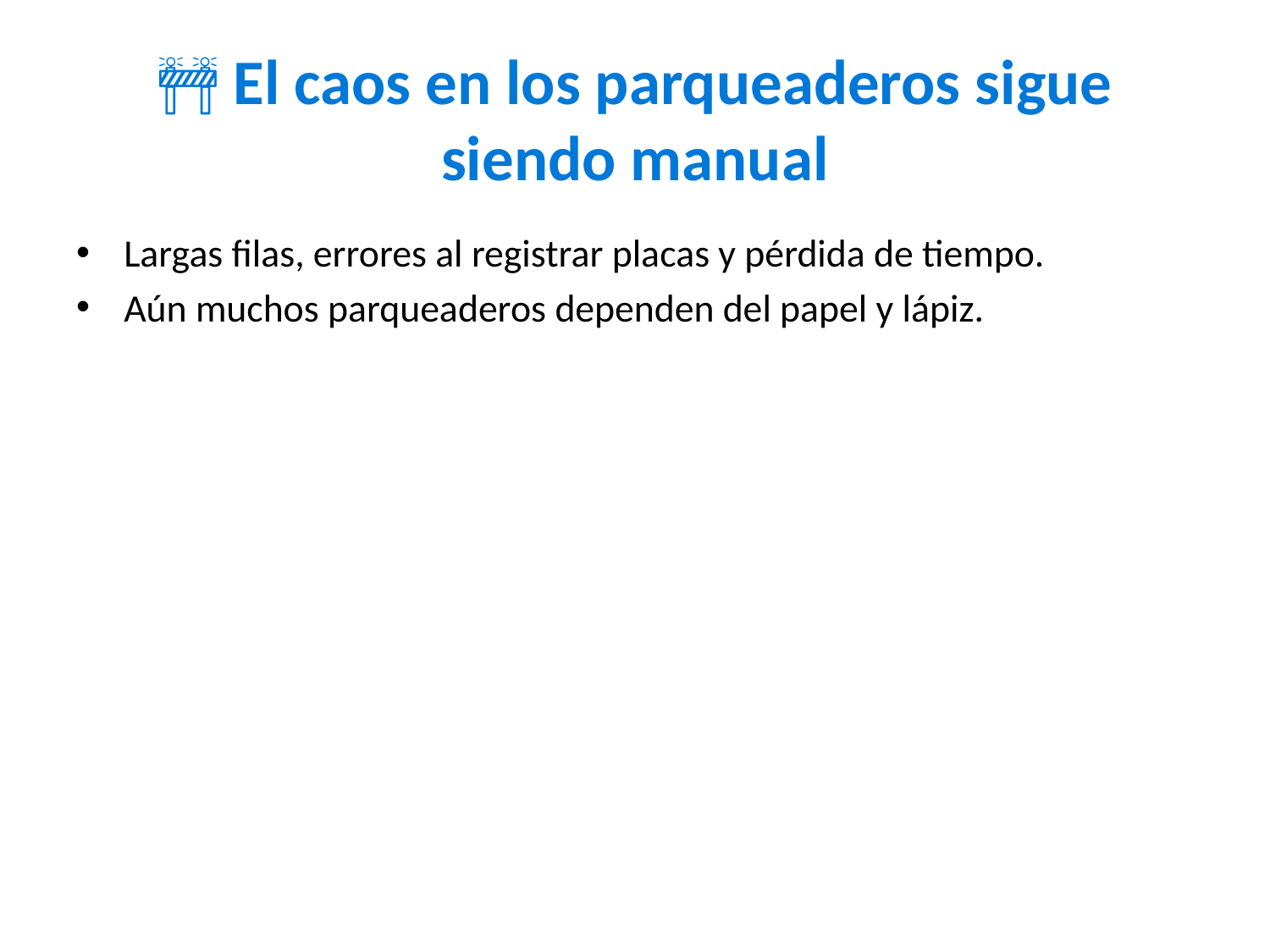

# 🚧 El caos en los parqueaderos sigue siendo manual
Largas filas, errores al registrar placas y pérdida de tiempo.
Aún muchos parqueaderos dependen del papel y lápiz.